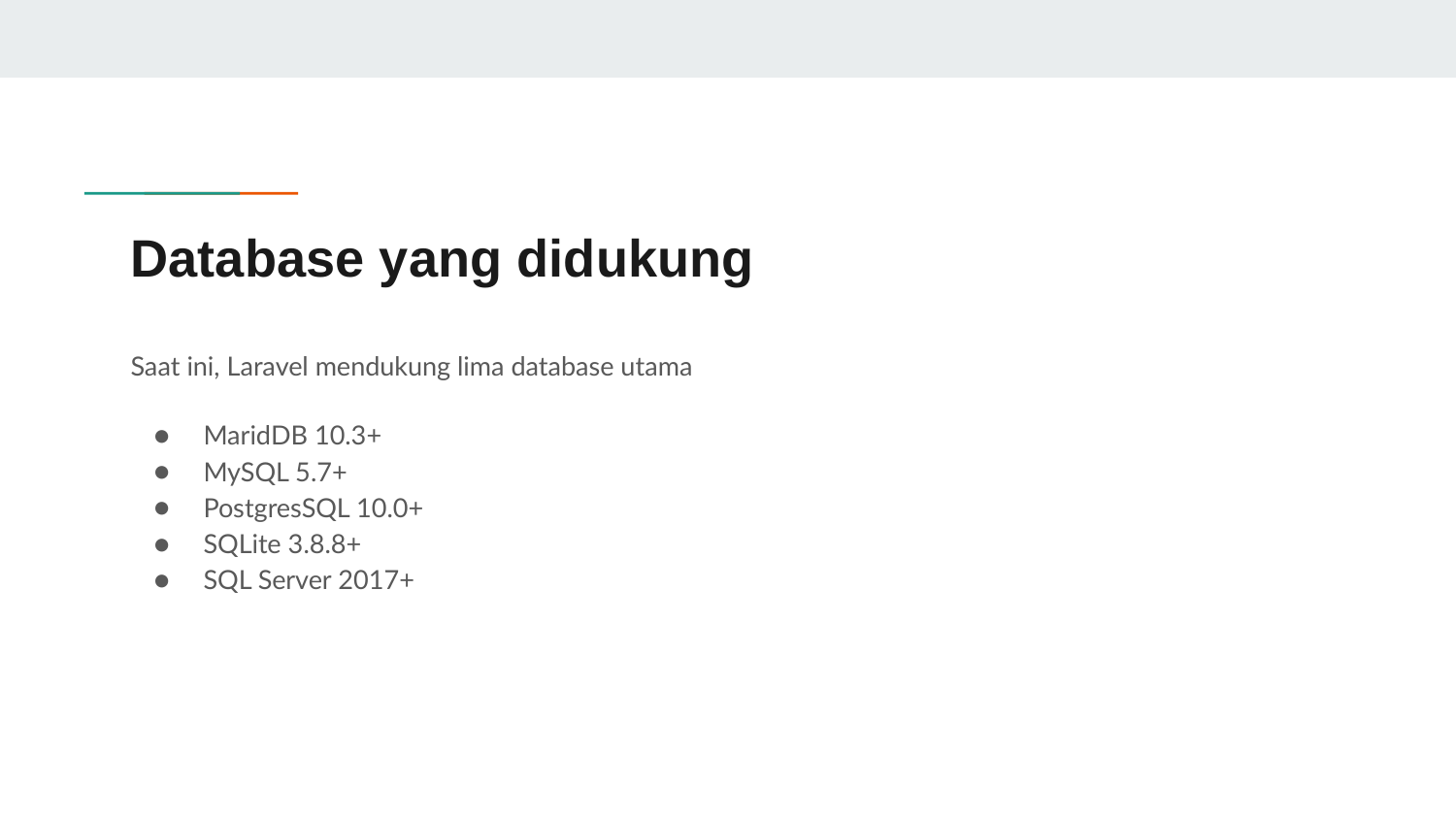

# Database yang didukung
Saat ini, Laravel mendukung lima database utama
MaridDB 10.3+
MySQL 5.7+
PostgresSQL 10.0+
SQLite 3.8.8+
SQL Server 2017+